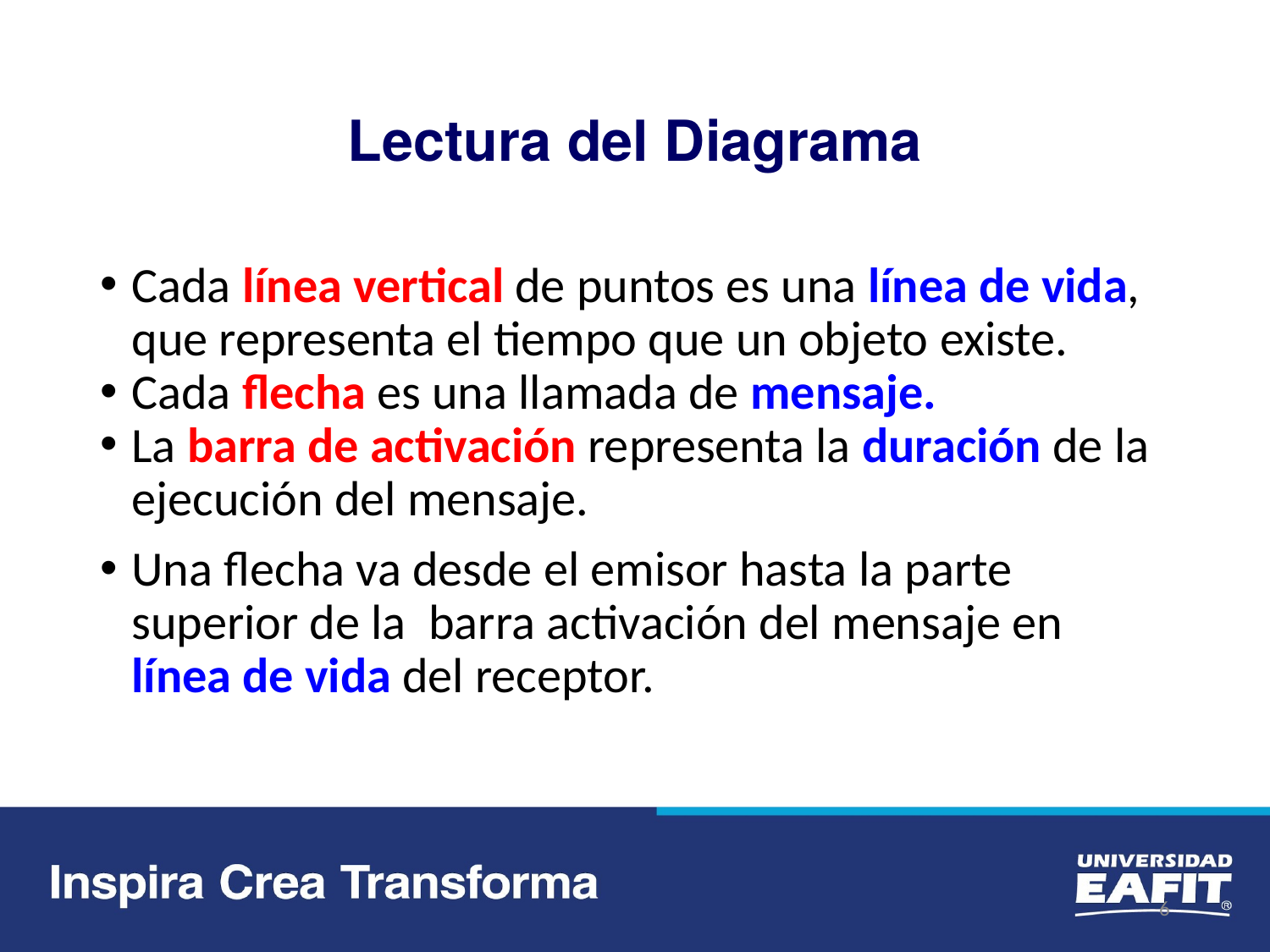

# Lectura del Diagrama
Cada línea vertical de puntos es una línea de vida, que representa el tiempo que un objeto existe.
Cada flecha es una llamada de mensaje.
La barra de activación representa la duración de la ejecución del mensaje.
Una flecha va desde el emisor hasta la parte superior de la  barra activación del mensaje en línea de vida del receptor.

6